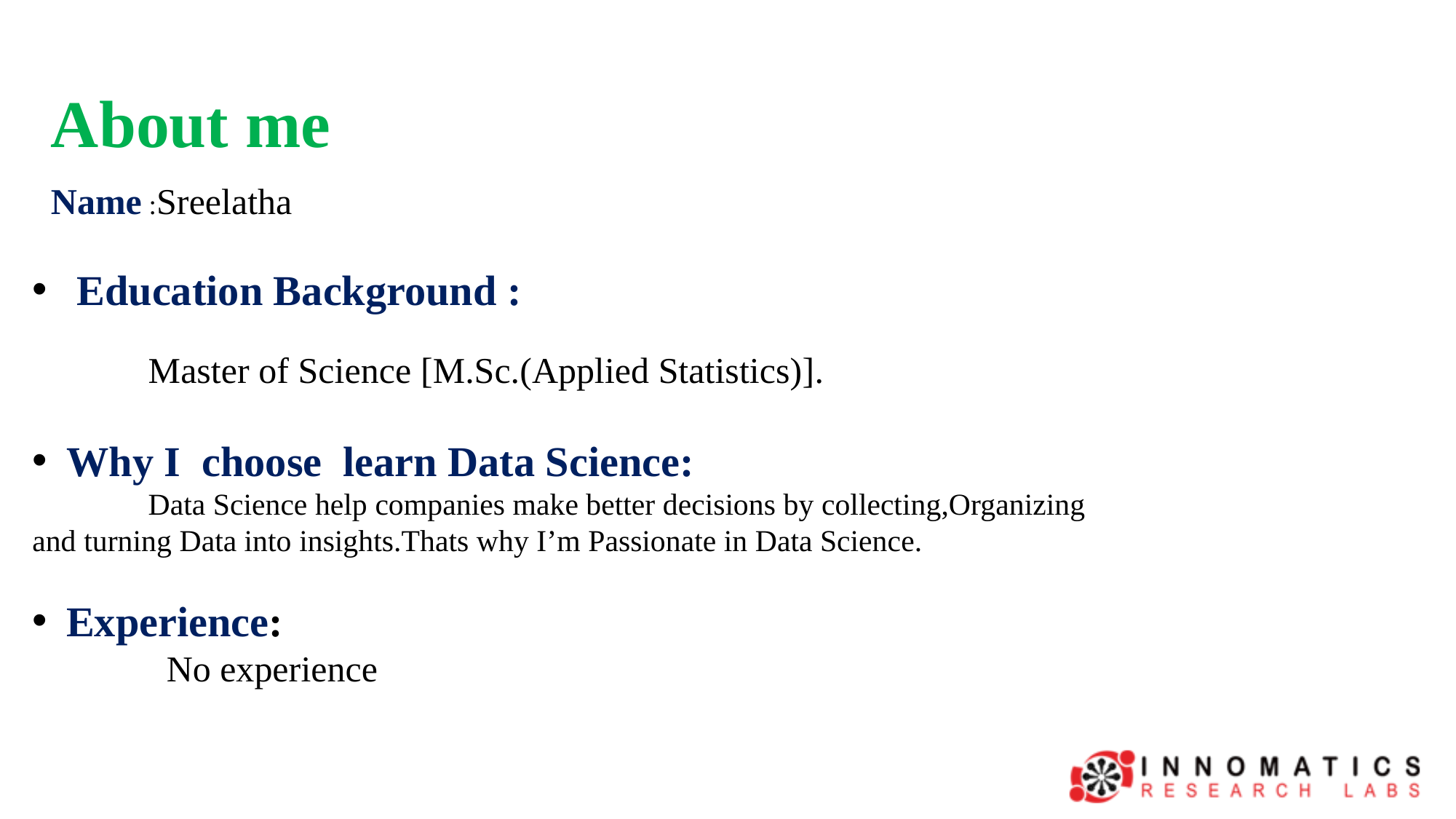

About me

Name :Sreelatha
 Education Background :

   	 Master of Science [M.Sc.(Applied Statistics)].

Why I  choose  learn Data Science:
	 Data Science help companies make better decisions by collecting,Organizing and turning Data into insights.Thats why I’m Passionate in Data Science.

Experience:
	   No experience